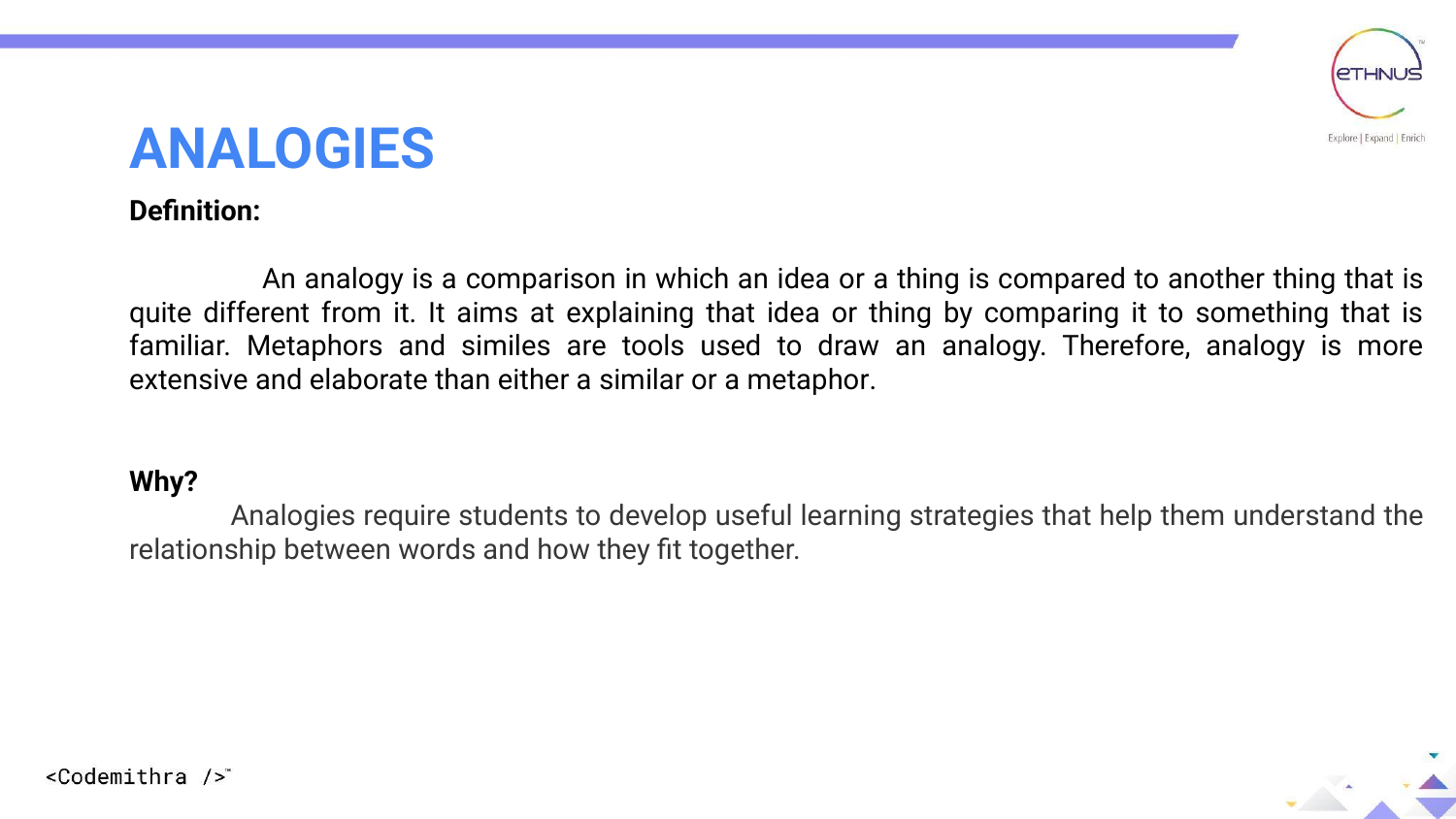

ANALOGIES
Definition:

                An analogy is a comparison in which an idea or a thing is compared to another thing that is quite different from it. It aims at explaining that idea or thing by comparing it to something that is familiar. Metaphors and similes are tools used to draw an analogy. Therefore, analogy is more extensive and elaborate than either a similar or a metaphor.

Why?
             Analogies require students to develop useful learning strategies that help them understand the relationship between words and how they fit together.